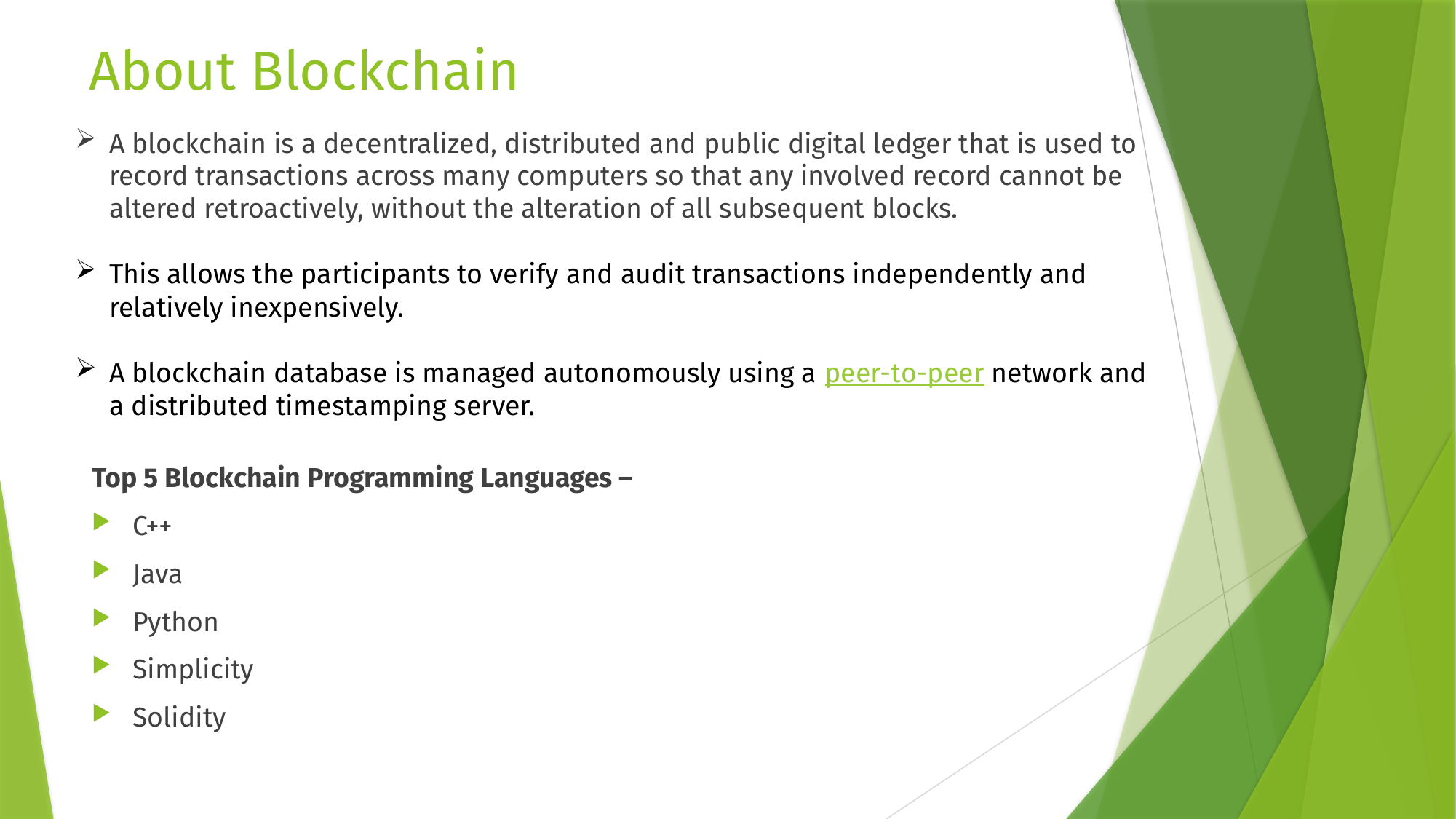

About Blockchain
A blockchain is a decentralized, distributed and public digital ledger that is used to record transactions across many computers so that any involved record cannot be altered retroactively, without the alteration of all subsequent blocks.

This allows the participants to verify and audit transactions independently and relatively inexpensively.

A blockchain database is managed autonomously using a peer-to-peer network and a distributed timestamping server.
Top 5 Blockchain Programming Languages –
C++
Java
Python
Simplicity
Solidity